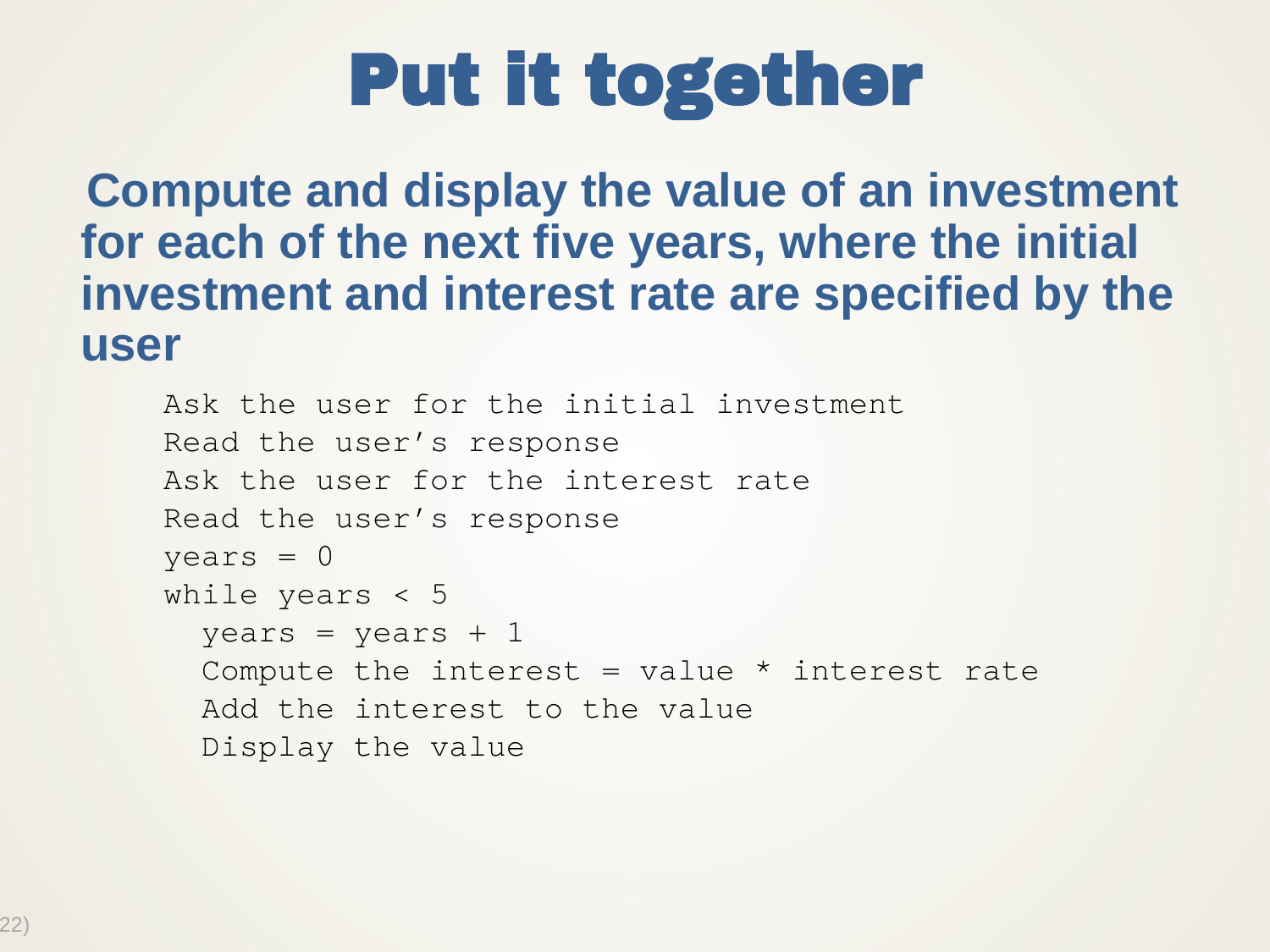

# Put it together
Compute and display the value of an investment for each of the next five years, where the initial investment and interest rate are specified by the user
Ask the user for the initial investment
Read the user’s response
Ask the user for the interest rate
Read the user’s response
years = 0
while years < 5
  years = years + 1
  Compute the interest = value * interest rate
  Add the interest to the value
  Display the value